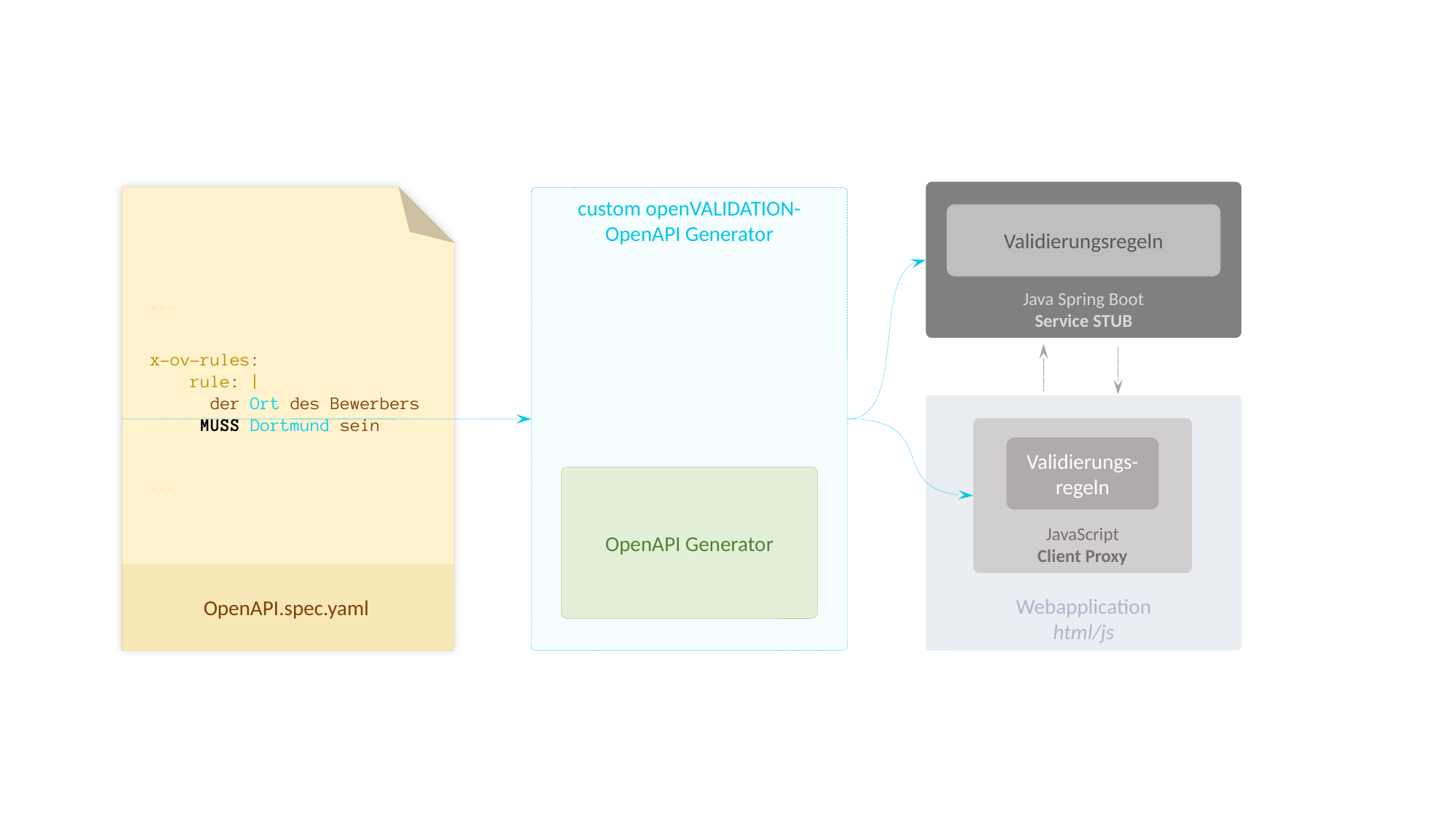

Java Spring Boot
Service STUB
Validierungsregeln

OpenAPI.spec.yaml
...

x-ov-rules:
    rule: |
      der Ort des Bewerbers
     MUSS Dortmund sein

...
custom openVALIDATION-OpenAPI Generator
Webapplication
html/js
JavaScript
Client Proxy
Validierungs-regeln
OpenAPI Generator